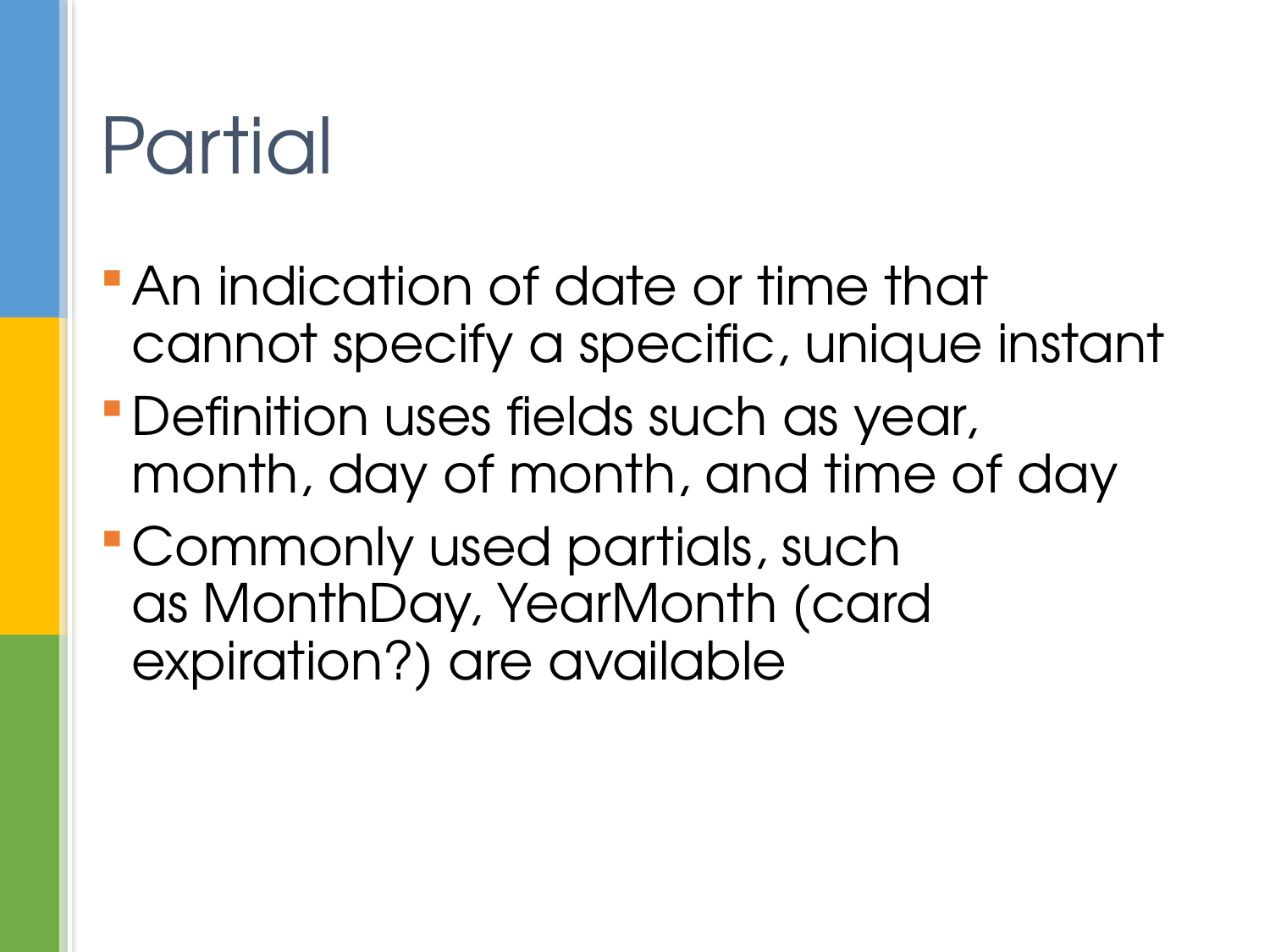

# Partial
An indication of date or time that cannot specify a specific, unique instant
Definition uses fields such as year, month, day of month, and time of day
Commonly used partials, such as MonthDay, YearMonth (card expiration?) are available